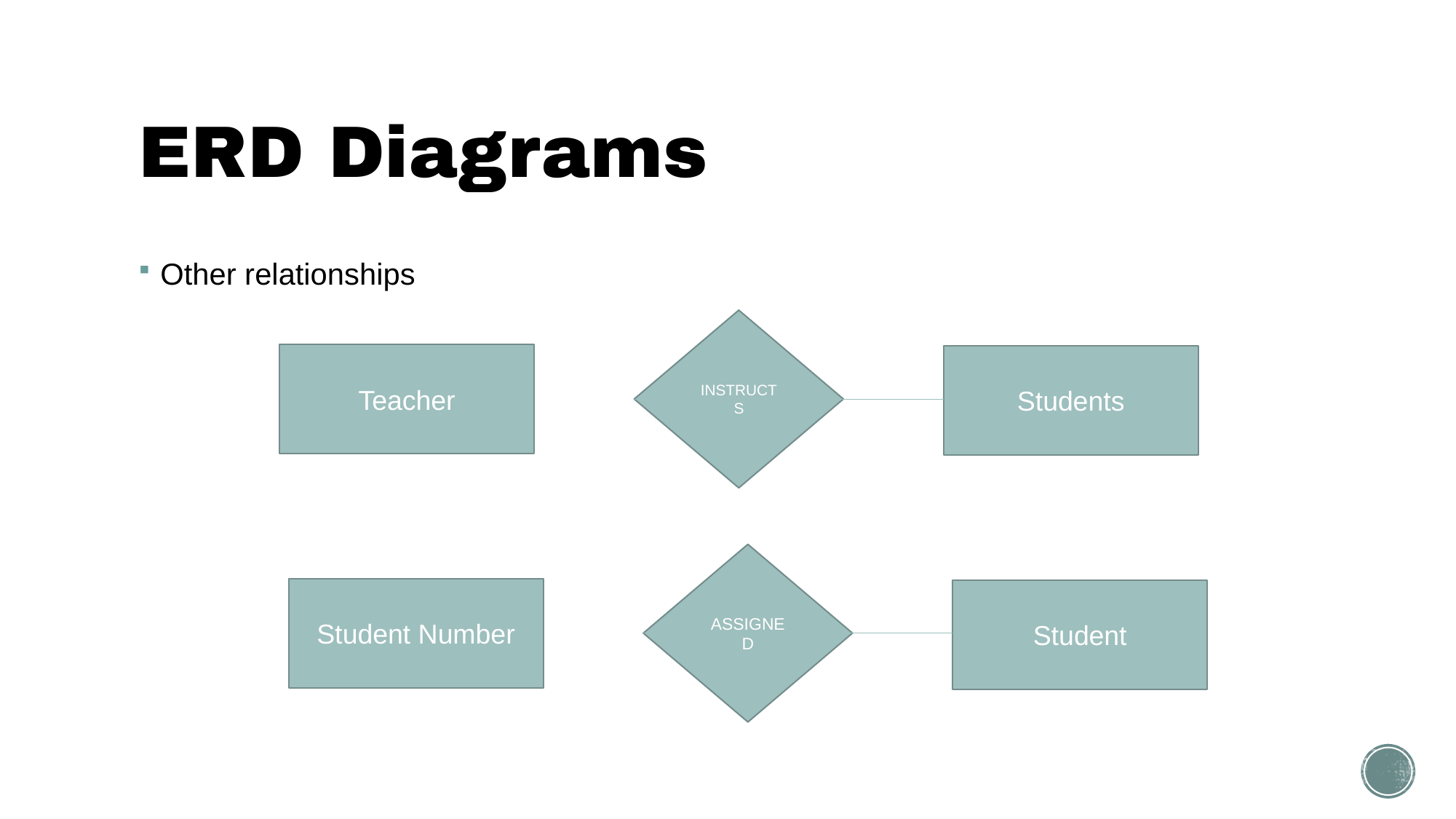

# ERD Diagrams
Other relationships
INSTRUCTS
Teacher
Students
ASSIGNED
Student Number
Student